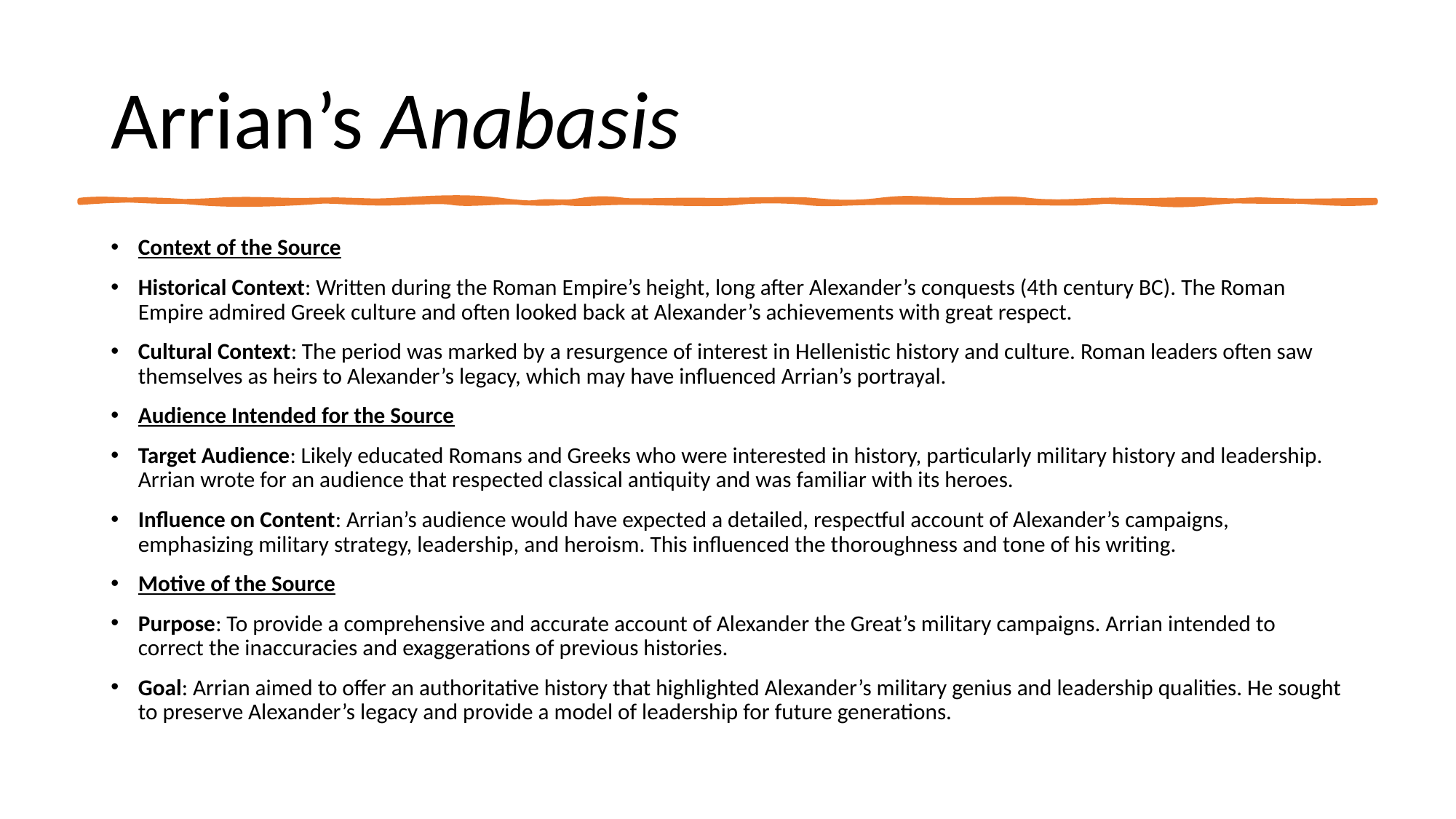

# Arrian’s Anabasis

Context of the Source
Historical Context: Written during the Roman Empire’s height, long after Alexander’s conquests (4th century BC). The Roman Empire admired Greek culture and often looked back at Alexander’s achievements with great respect.
Cultural Context: The period was marked by a resurgence of interest in Hellenistic history and culture. Roman leaders often saw themselves as heirs to Alexander’s legacy, which may have influenced Arrian’s portrayal.
Audience Intended for the Source
Target Audience: Likely educated Romans and Greeks who were interested in history, particularly military history and leadership. Arrian wrote for an audience that respected classical antiquity and was familiar with its heroes.
Influence on Content: Arrian’s audience would have expected a detailed, respectful account of Alexander’s campaigns, emphasizing military strategy, leadership, and heroism. This influenced the thoroughness and tone of his writing.
Motive of the Source
Purpose: To provide a comprehensive and accurate account of Alexander the Great’s military campaigns. Arrian intended to correct the inaccuracies and exaggerations of previous histories.
Goal: Arrian aimed to offer an authoritative history that highlighted Alexander’s military genius and leadership qualities. He sought to preserve Alexander’s legacy and provide a model of leadership for future generations.